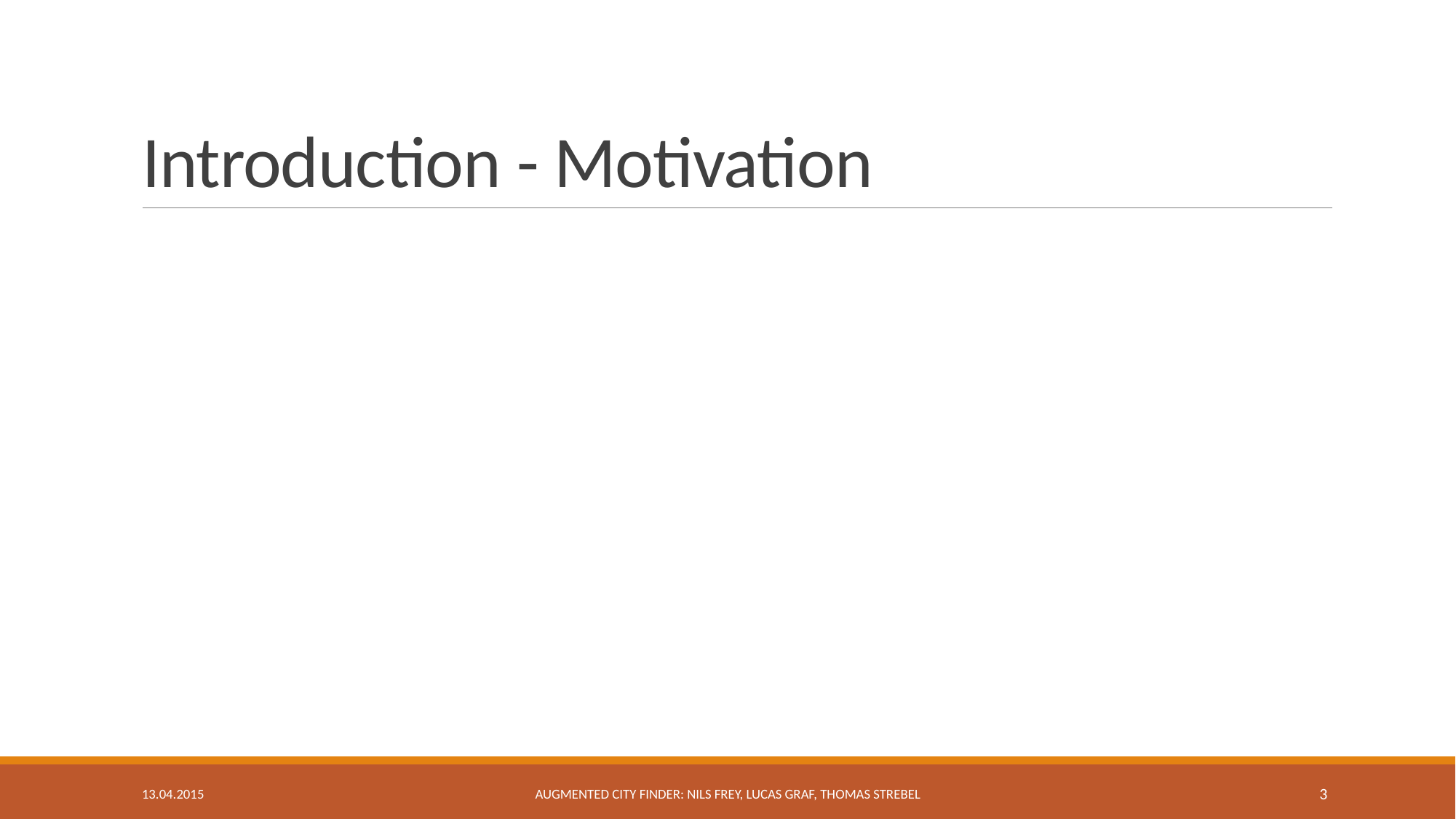

# Introduction - Motivation

13.04.2015
Augmented City Finder: Nils Frey, Lucas Graf, Thomas Strebel
3